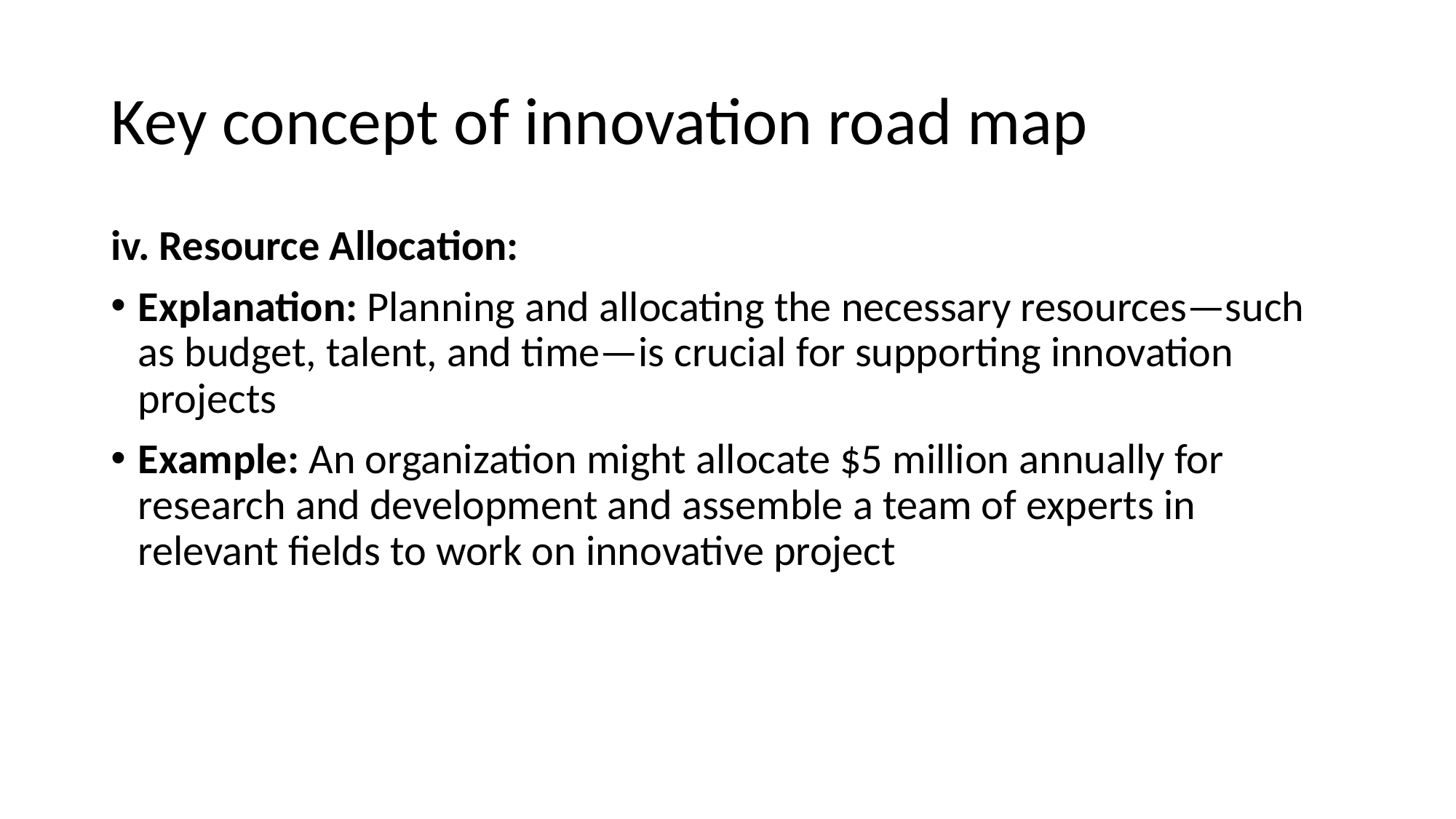

# Key concept of innovation road map
iv. Resource Allocation:
Explanation: Planning and allocating the necessary resources—such as budget, talent, and time—is crucial for supporting innovation projects
Example: An organization might allocate $5 million annually for research and development and assemble a team of experts in relevant fields to work on innovative project